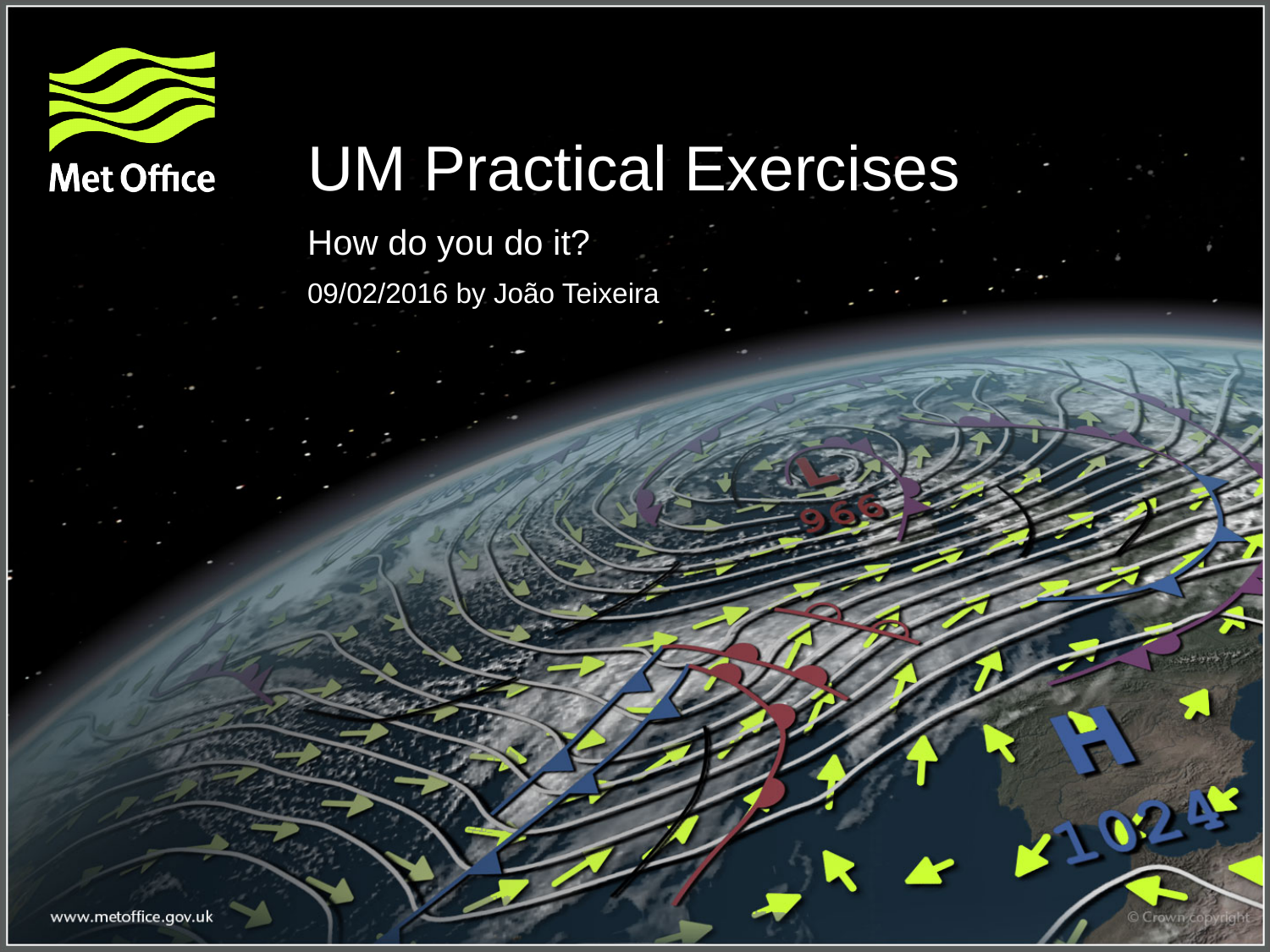

# UM Practical Exercises
How do you do it?
09/02/2016 by João Teixeira